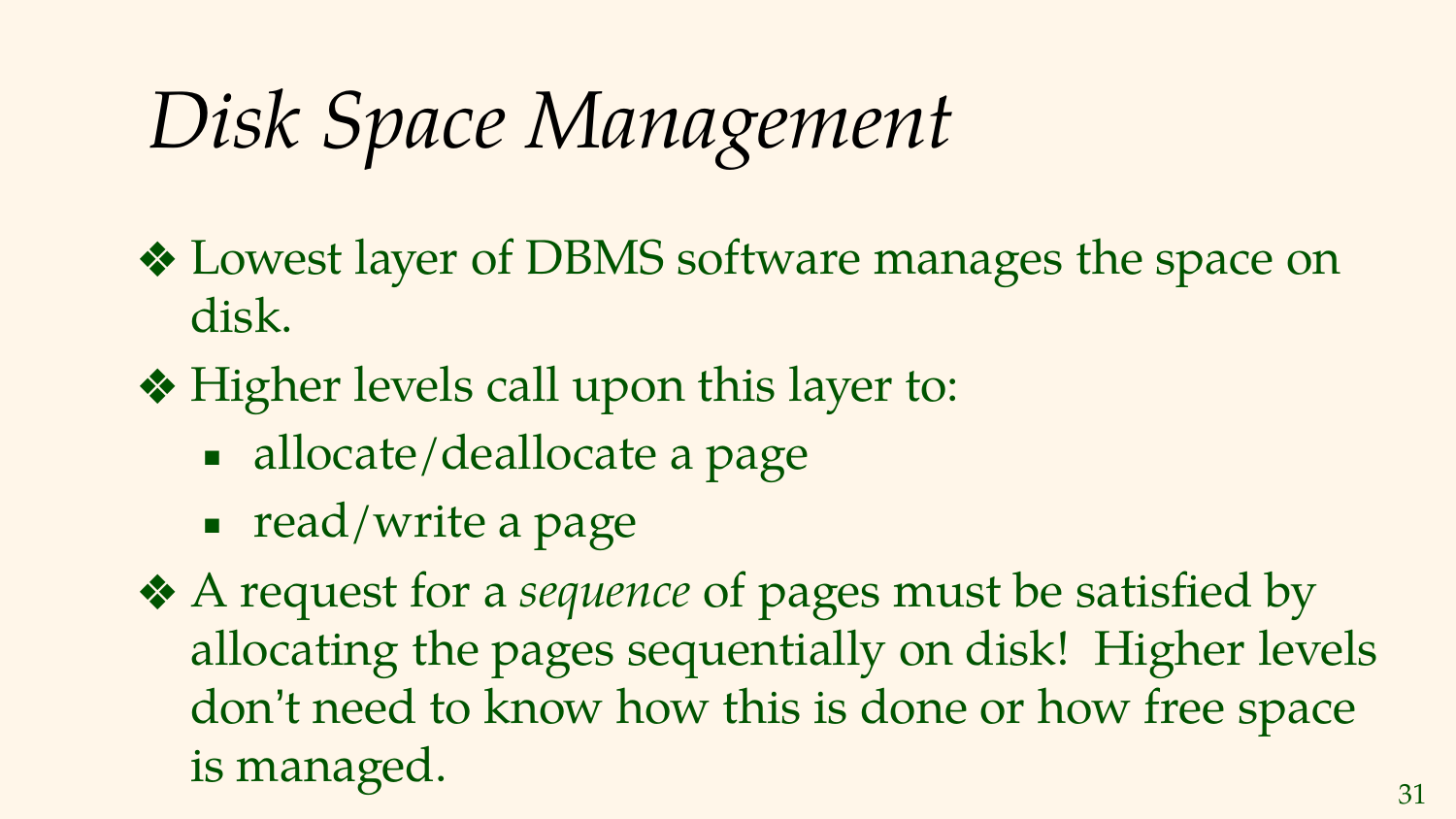

# Disk Space Management
Lowest layer of DBMS software manages the space on disk.
Higher levels call upon this layer to:
allocate/deallocate a page
read/write a page
A request for a sequence of pages must be satisfied by allocating the pages sequentially on disk!  Higher levels don’t need to know how this is done or how free space is managed.